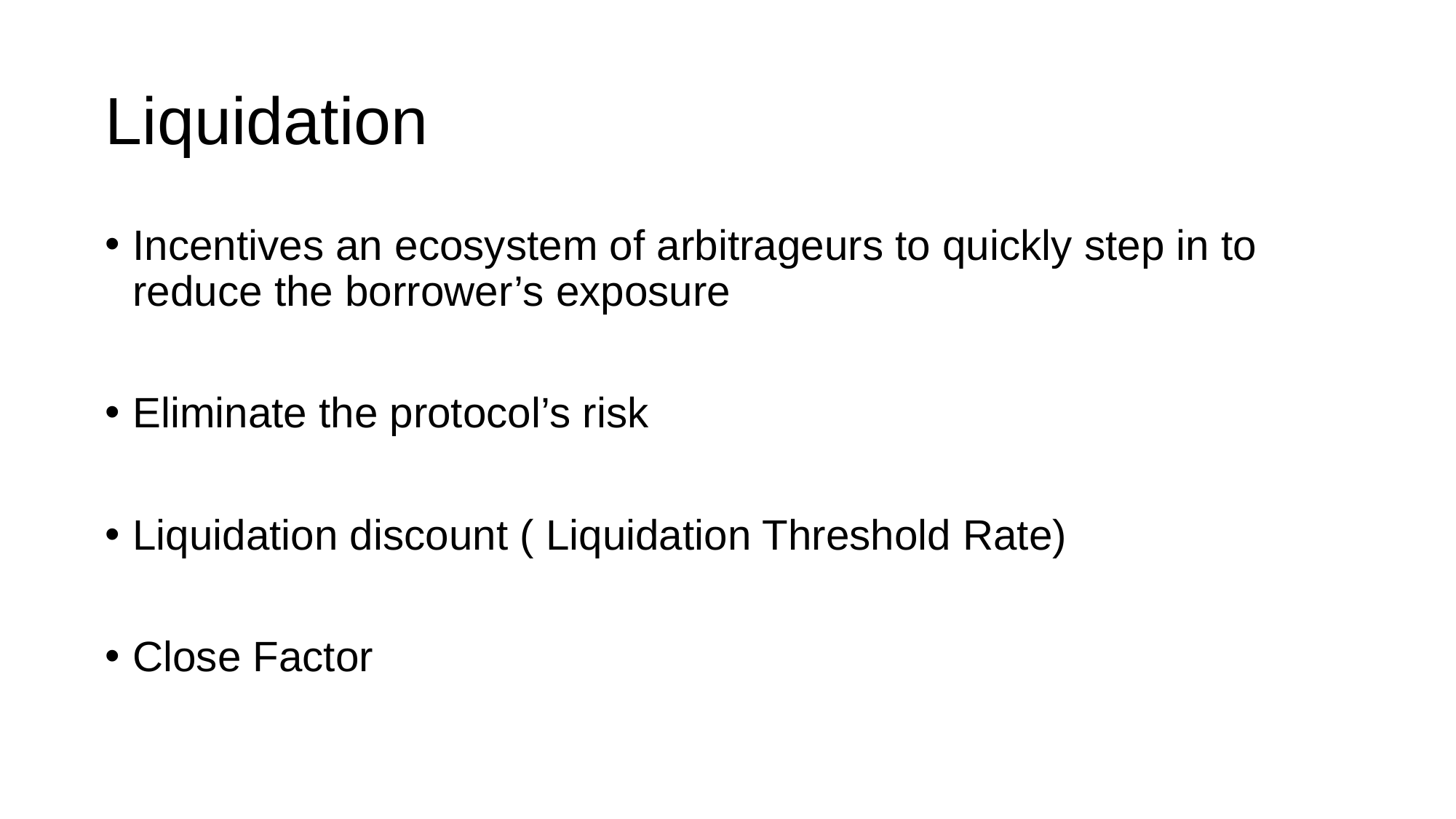

# Liquidation
Incentives an ecosystem of arbitrageurs to quickly step in to reduce the borrower’s exposure

Eliminate the protocol’s risk

Liquidation discount ( Liquidation Threshold Rate)

Close Factor